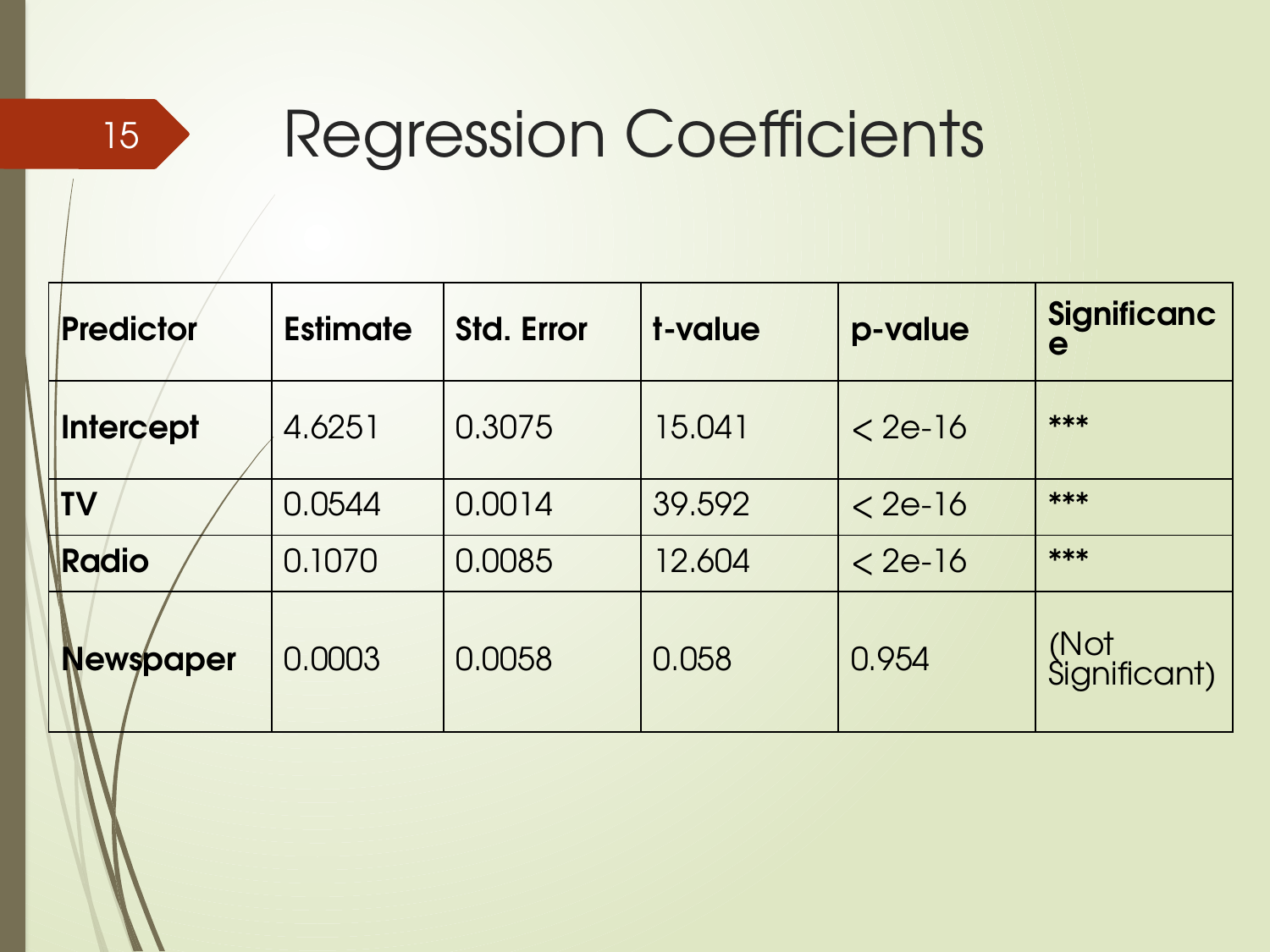

# Regression Coefficients
15
| Predictor | Estimate | Std. Error | t-value | p-value | Significance |
| --- | --- | --- | --- | --- | --- |
| Intercept | 4.6251 | 0.3075 | 15.041 | < 2e-16 | \*\*\* |
| TV | 0.0544 | 0.0014 | 39.592 | < 2e-16 | \*\*\* |
| Radio | 0.1070 | 0.0085 | 12.604 | < 2e-16 | \*\*\* |
| Newspaper | 0.0003 | 0.0058 | 0.058 | 0.954 | (Not Significant) |